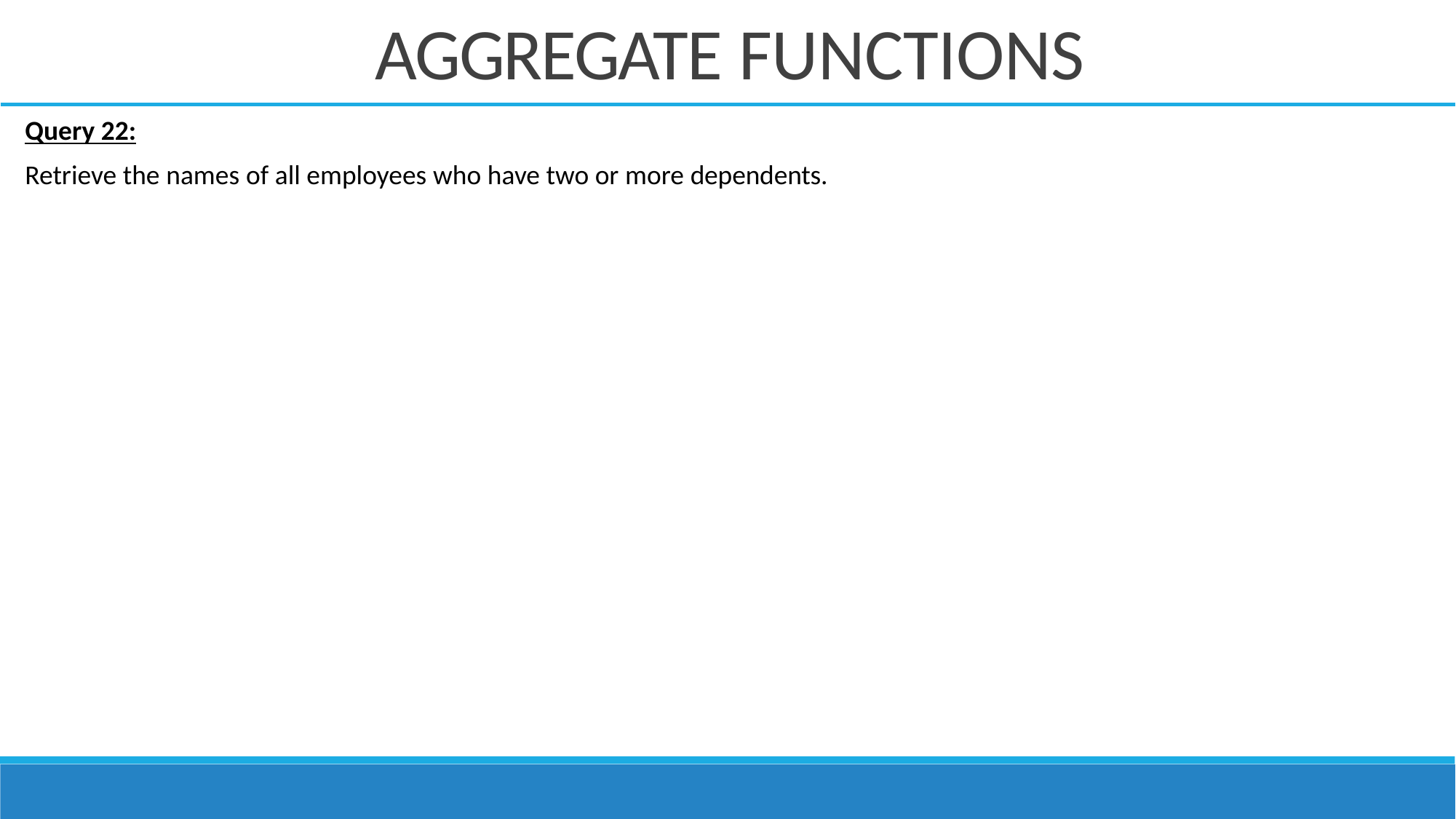

# AGGREGATE FUNCTIONS

Query 22:
Retrieve the names of all employees who have two or more dependents.